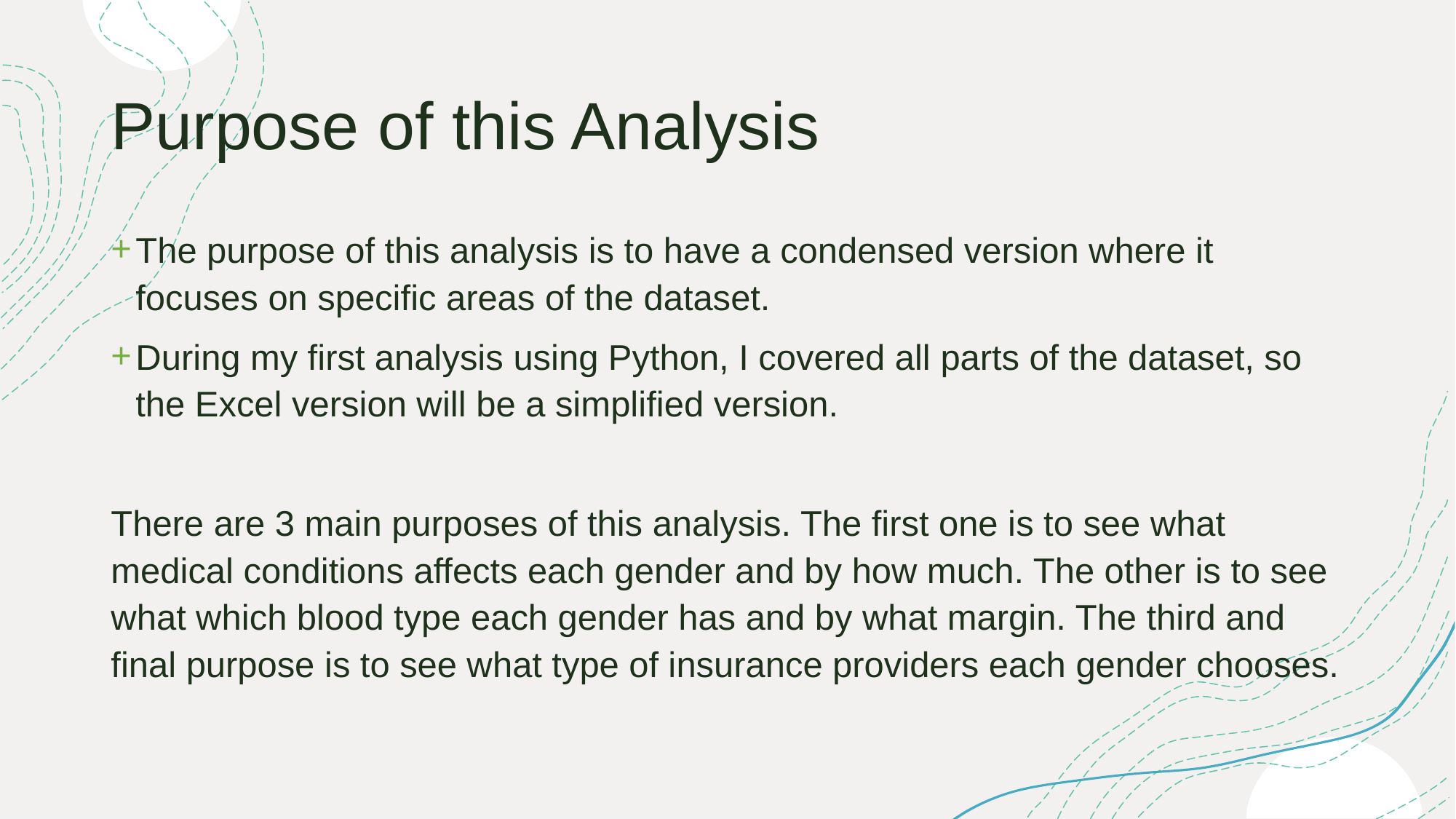

# Purpose of this Analysis
The purpose of this analysis is to have a condensed version where it focuses on specific areas of the dataset.
During my first analysis using Python, I covered all parts of the dataset, so the Excel version will be a simplified version.

There are 3 main purposes of this analysis. The first one is to see what medical conditions affects each gender and by how much. The other is to see what which blood type each gender has and by what margin. The third and final purpose is to see what type of insurance providers each gender chooses.